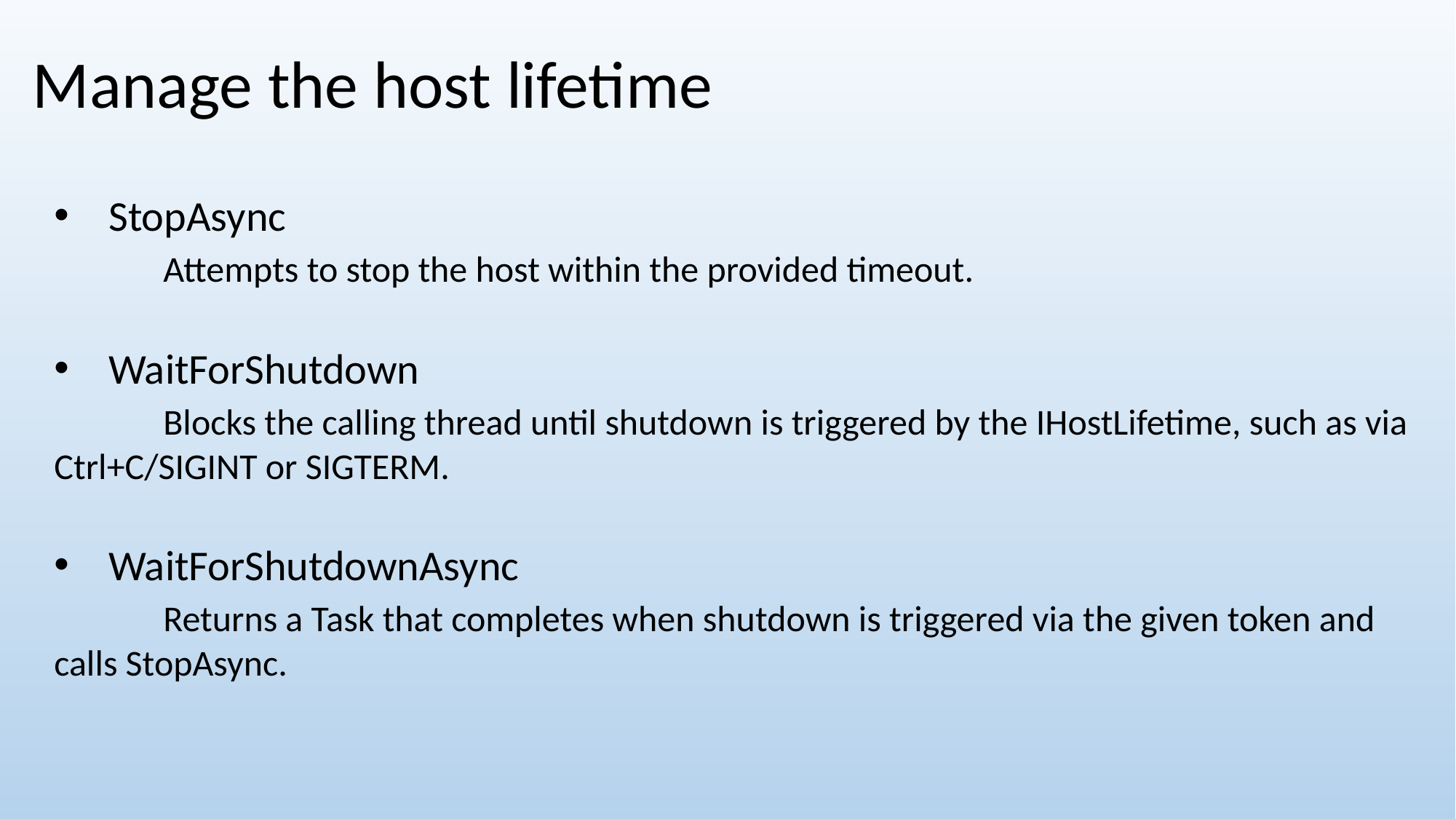

# Manage the host lifetime

StopAsync
	Attempts to stop the host within the provided timeout.

WaitForShutdown
	Blocks the calling thread until shutdown is triggered by the IHostLifetime, such as via Ctrl+C/SIGINT or SIGTERM.

WaitForShutdownAsync
	Returns a Task that completes when shutdown is triggered via the given token and calls StopAsync.